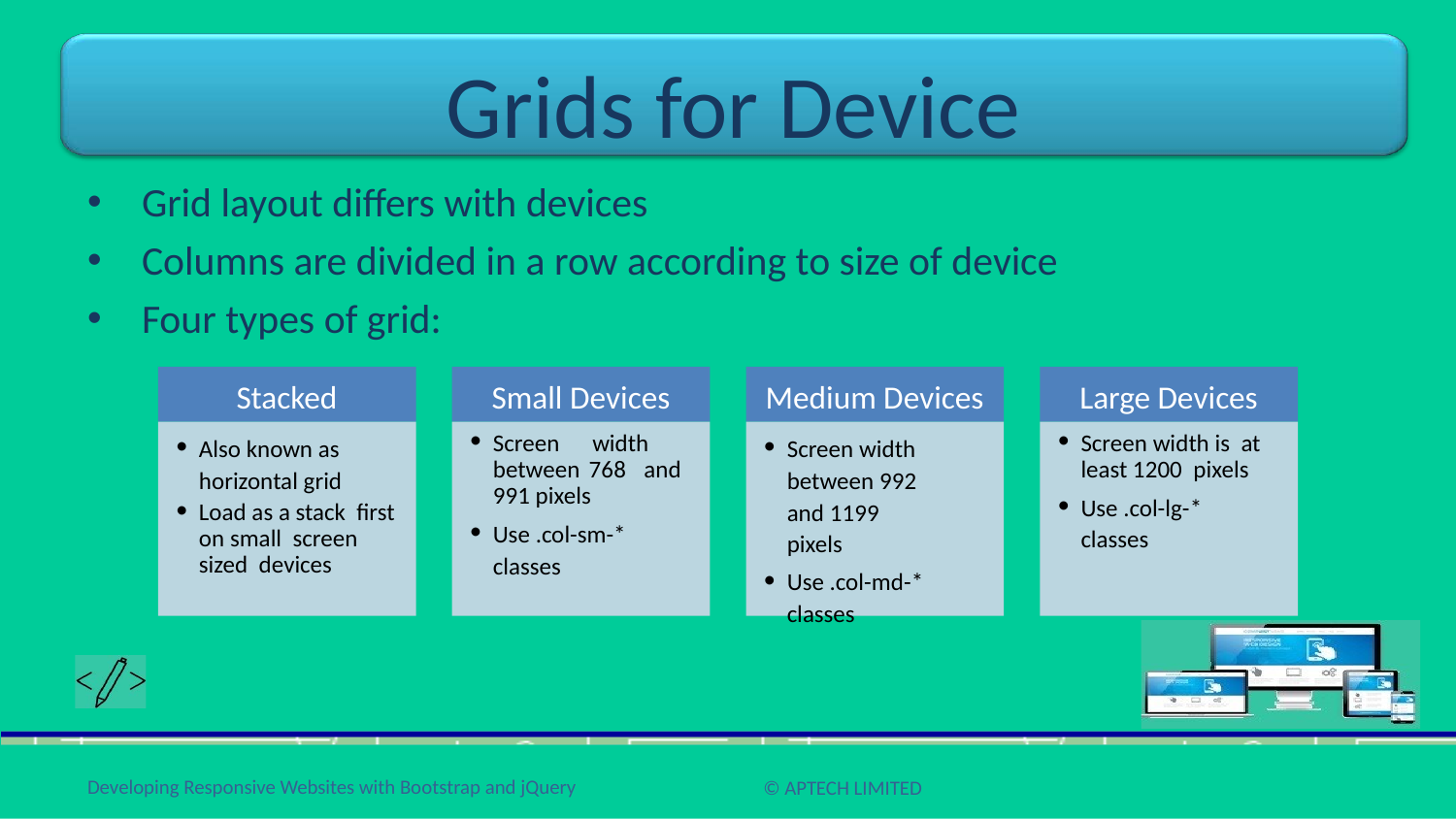

# Grids for Device
Grid layout differs with devices
Columns are divided in a row according to size of device
Four types of grid:

Stacked
Small Devices
Medium Devices
Large Devices

Screen width  between 768  and 991 pixels
Use .col-sm-*  classes
Screen width is  at least 1200  pixels
Use .col-lg-*  classes
Screen width  between 992
and 1199  pixels
Use .col-md-*  classes
Also known as  horizontal grid
Load as a stack  first on small  screen sized  devices
Developing Responsive Websites with Bootstrap and jQuery
© APTECH LIMITED